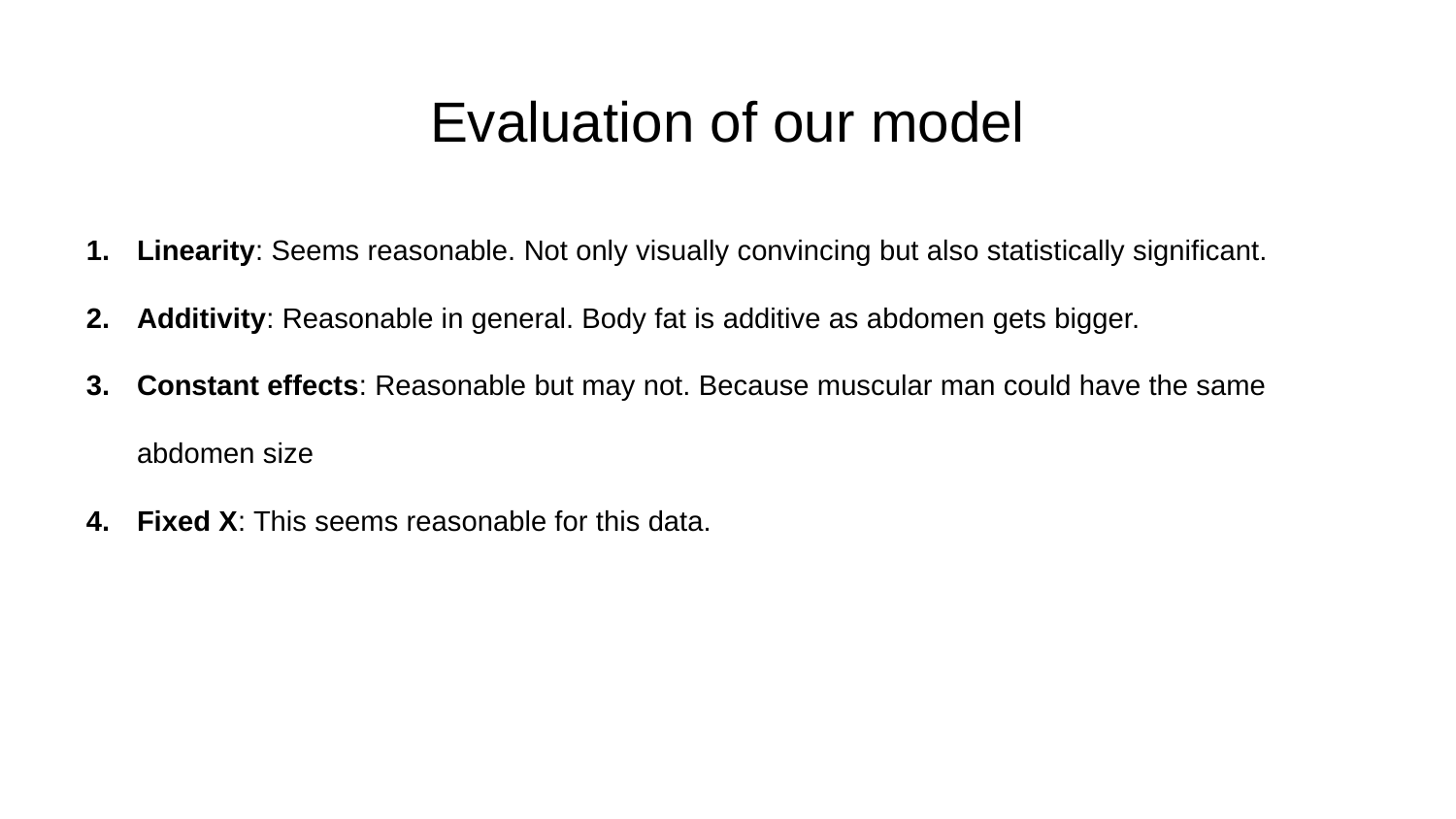

# Evaluation of our model
Linearity: Seems reasonable. Not only visually convincing but also statistically significant.
Additivity: Reasonable in general. Body fat is additive as abdomen gets bigger.
Constant effects: Reasonable but may not. Because muscular man could have the same abdomen size
Fixed X: This seems reasonable for this data.